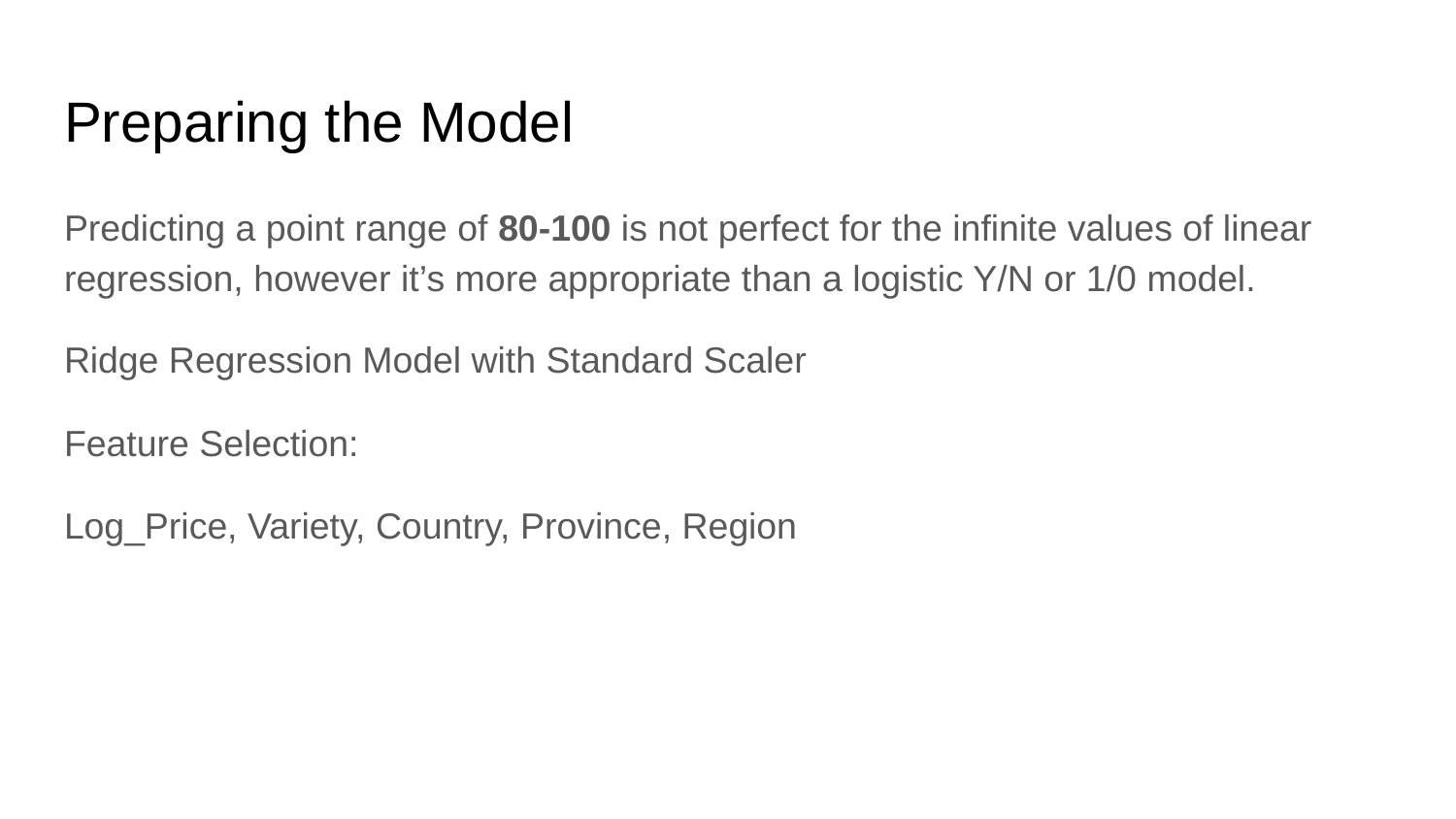

# Preparing the Model
Predicting a point range of 80-100 is not perfect for the infinite values of linear regression, however it’s more appropriate than a logistic Y/N or 1/0 model.
Ridge Regression Model with Standard Scaler
Feature Selection:
Log_Price, Variety, Country, Province, Region